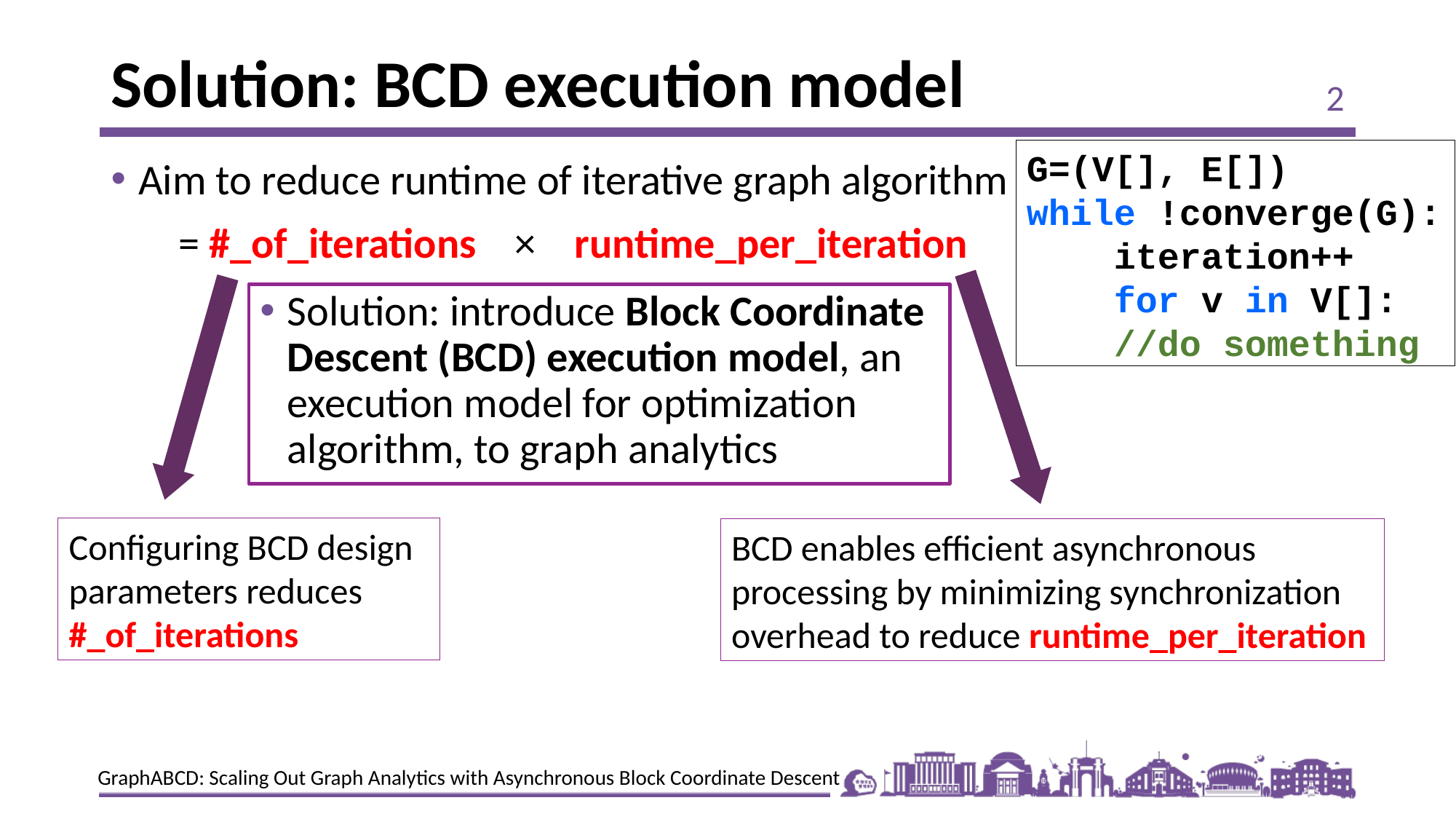

# Solution: BCD execution model
2
G=(V[], E[])
while !converge(G):
    iteration++
    for v in V[]:
    //do something
Aim to reduce runtime of iterative graph algorithm
       = #_of_iterations    ×    runtime_per_iteration

Solution: introduce Block Coordinate Descent (BCD) execution model, an execution model for optimization algorithm, to graph analytics
Configuring BCD design parameters reduces #_of_iterations
BCD enables efficient asynchronous processing by minimizing synchronization overhead to reduce runtime_per_iteration
GraphABCD: Scaling Out Graph Analytics with Asynchronous Block Coordinate Descent